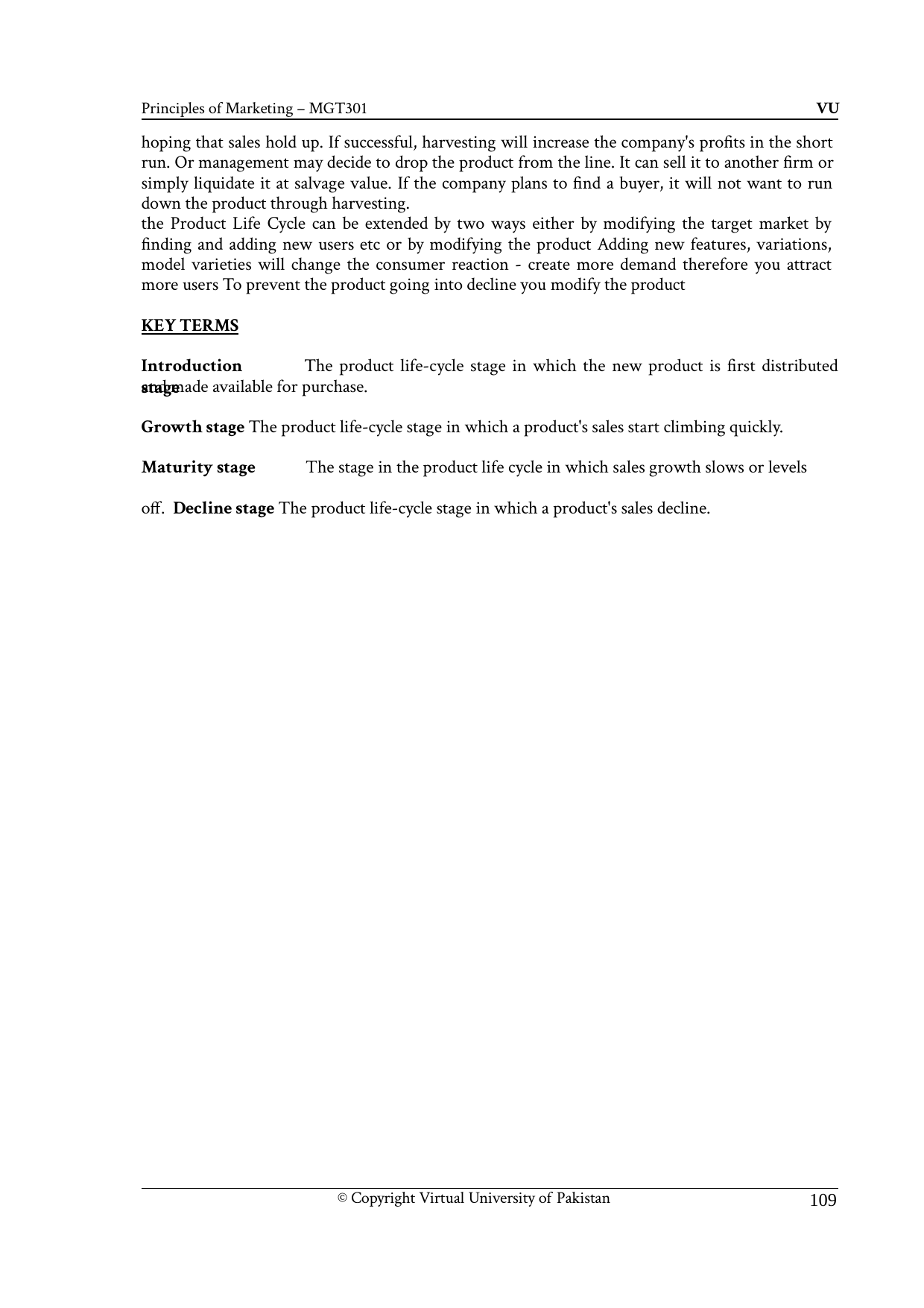

Principles of Marketing – MGT301	VU
hoping that sales hold up. If successful, harvesting will increase the company's profits in the short  run. Or management may decide to drop the product from the line. It can sell it to another firm or  simply liquidate it at salvage value. If the company plans to find a buyer, it will not want to run  down the product through harvesting.
the Product Life Cycle can be extended by two ways either by modifying the target market by  finding and adding new users etc or by modifying the product Adding new features, variations,  model varieties will change the consumer reaction - create more demand therefore you attract  more users To prevent the product going into decline you modify the product

KEY TERMS

Introduction stage
The product life-cycle stage in which the new product is first distributed
and made available for purchase.
Growth stage The product life-cycle stage in which a product's sales start climbing quickly.  Maturity stage	The stage in the product life cycle in which sales growth slows or levels off.  Decline stage The product life-cycle stage in which a product's sales decline.
© Copyright Virtual University of Pakistan
109